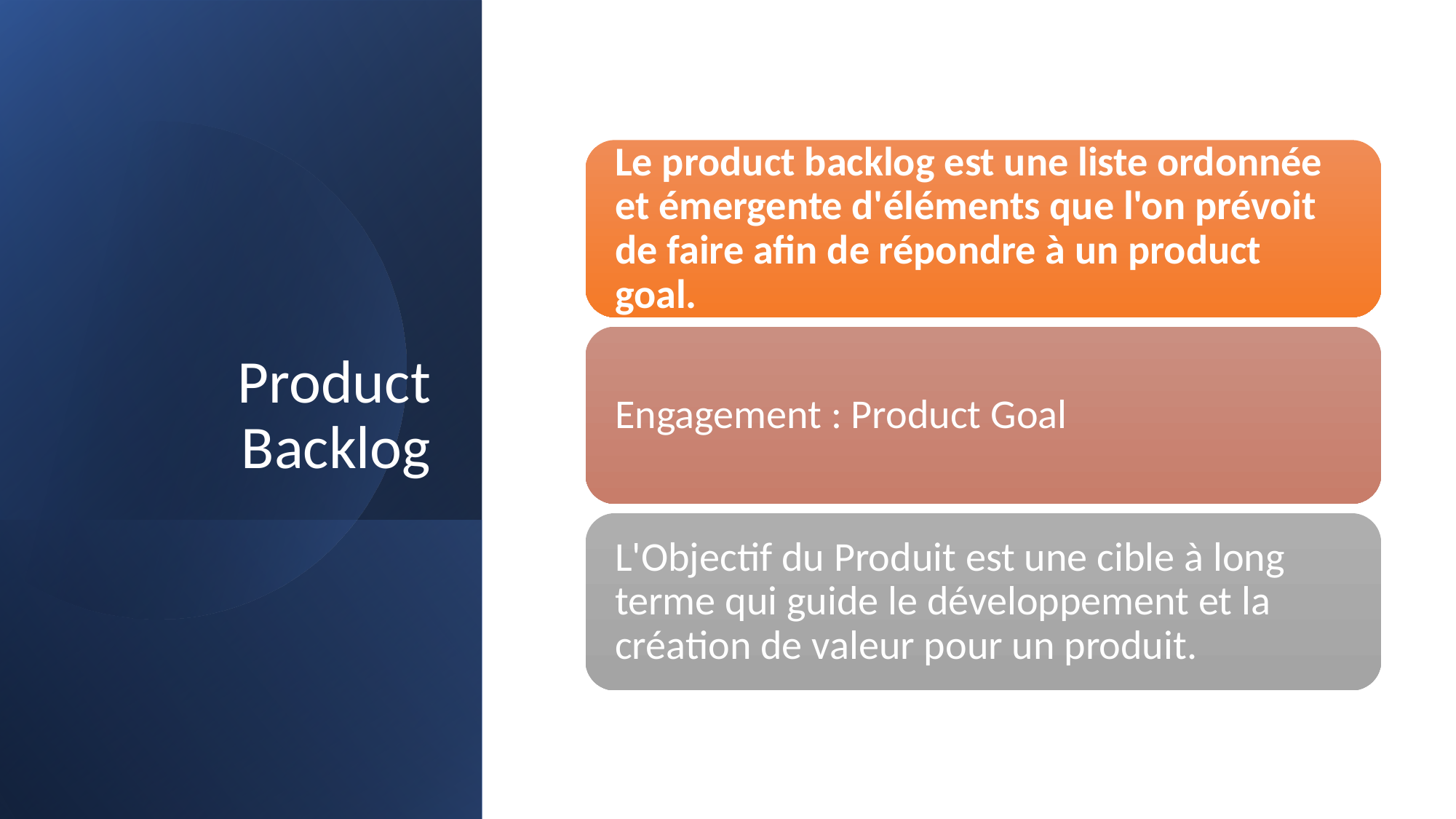

Le product backlog est une liste ordonnée et émergente d'éléments que l'on prévoit de faire afin de répondre à un product goal.
Engagement : Product Goal
L'Objectif du Produit est une cible à long terme qui guide le développement et la création de valeur pour un produit.

# Product Backlog